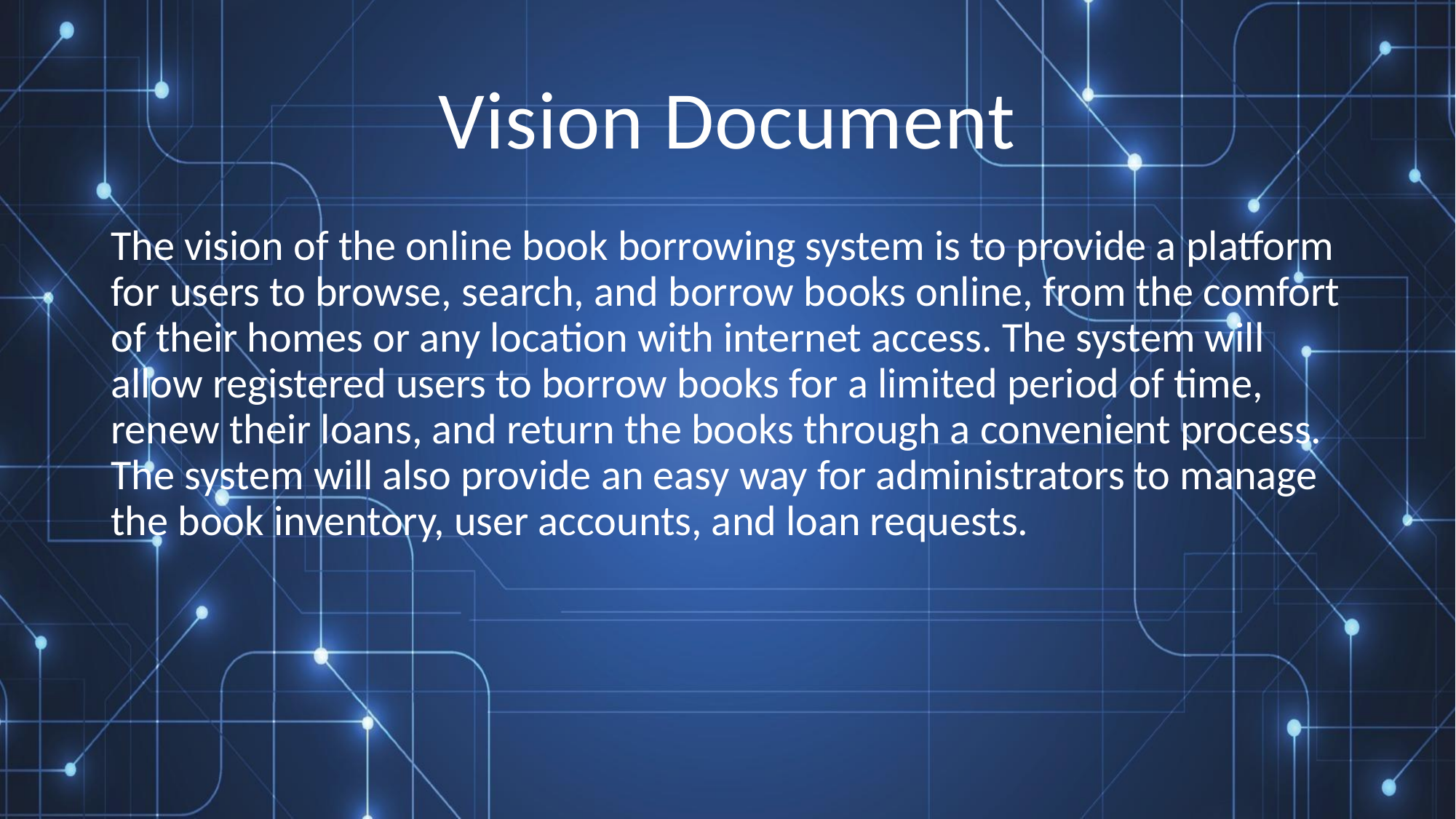

# Vision Document
The vision of the online book borrowing system is to provide a platform for users to browse, search, and borrow books online, from the comfort of their homes or any location with internet access. The system will allow registered users to borrow books for a limited period of time, renew their loans, and return the books through a convenient process. The system will also provide an easy way for administrators to manage the book inventory, user accounts, and loan requests.